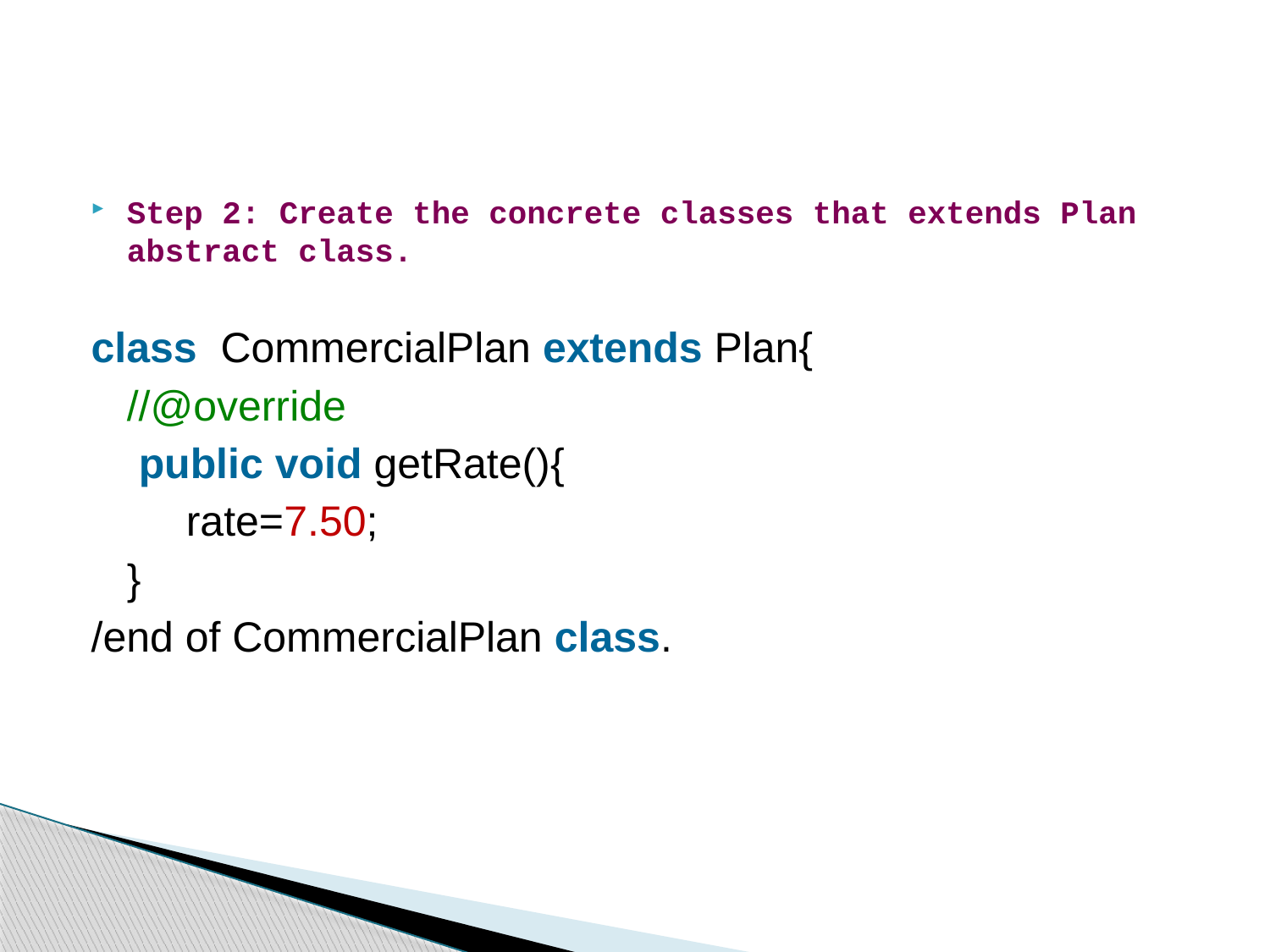

Step 2: Create the concrete classes that extends Plan abstract class.

class  CommercialPlan extends Plan{
   //@override
    public void getRate(){
        rate=7.50;
   }
/end of CommercialPlan class.